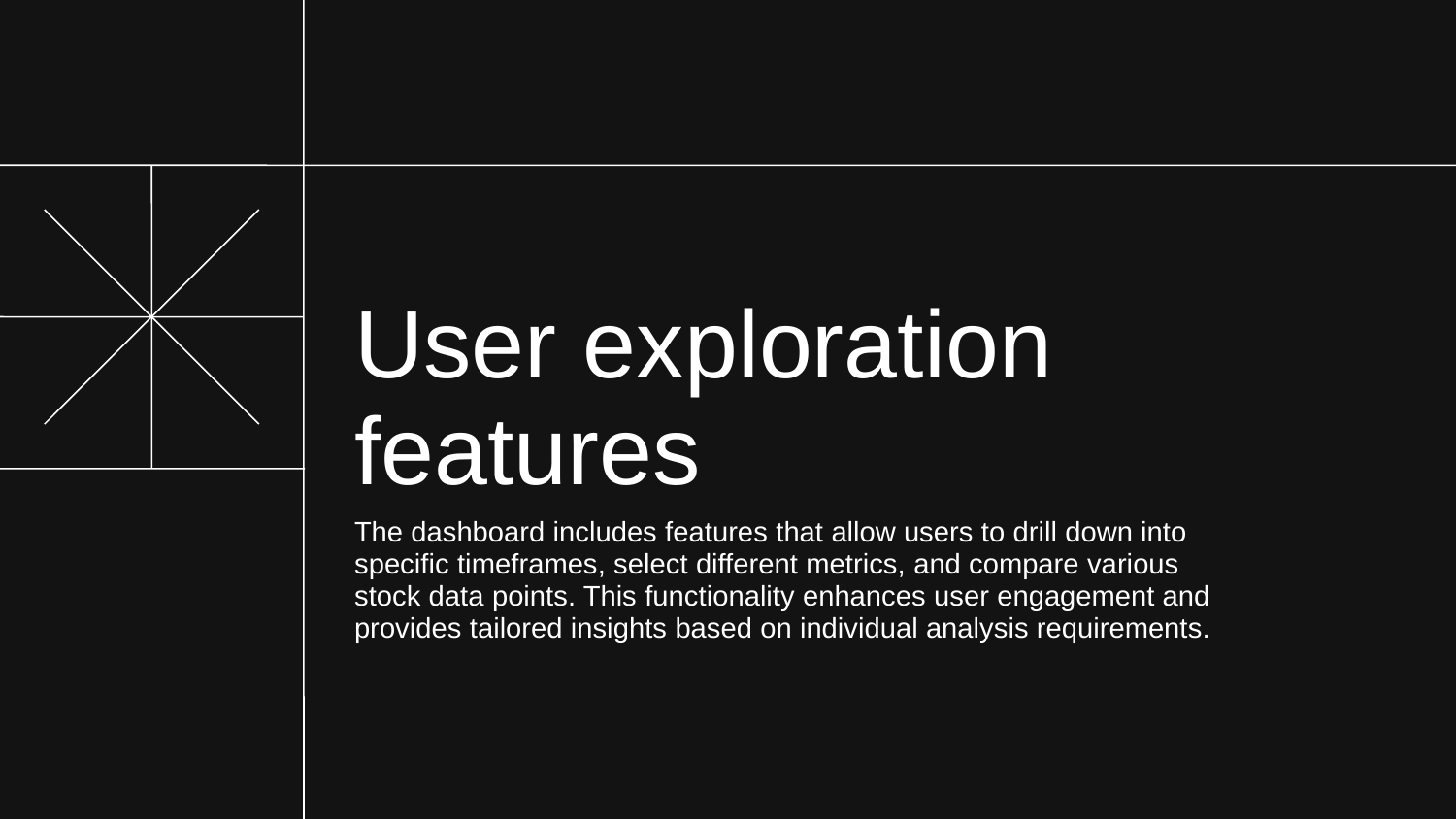

# User exploration features
The dashboard includes features that allow users to drill down into specific timeframes, select different metrics, and compare various stock data points. This functionality enhances user engagement and provides tailored insights based on individual analysis requirements.